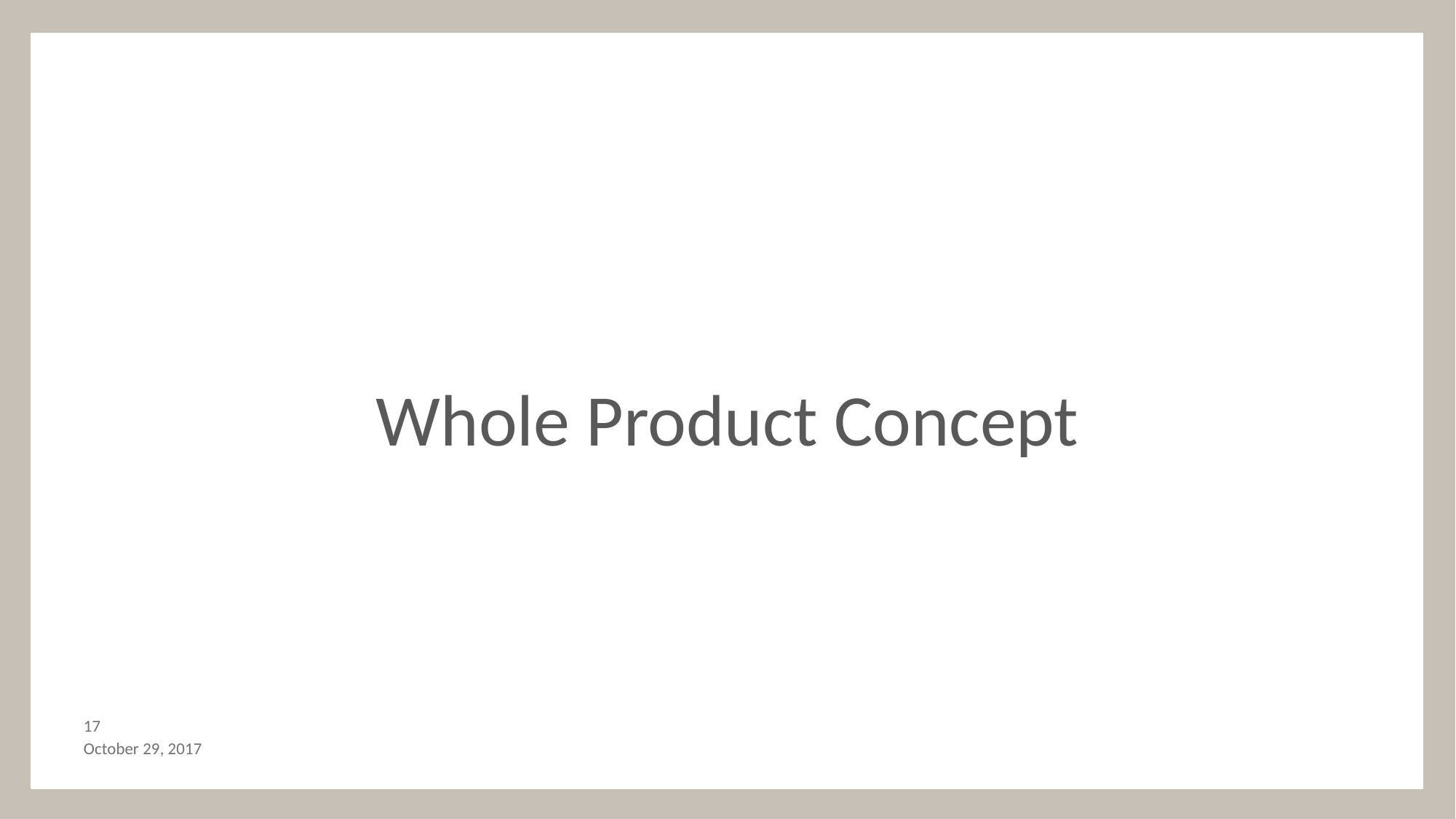

Whole Product Concept
17
October 29, 2017